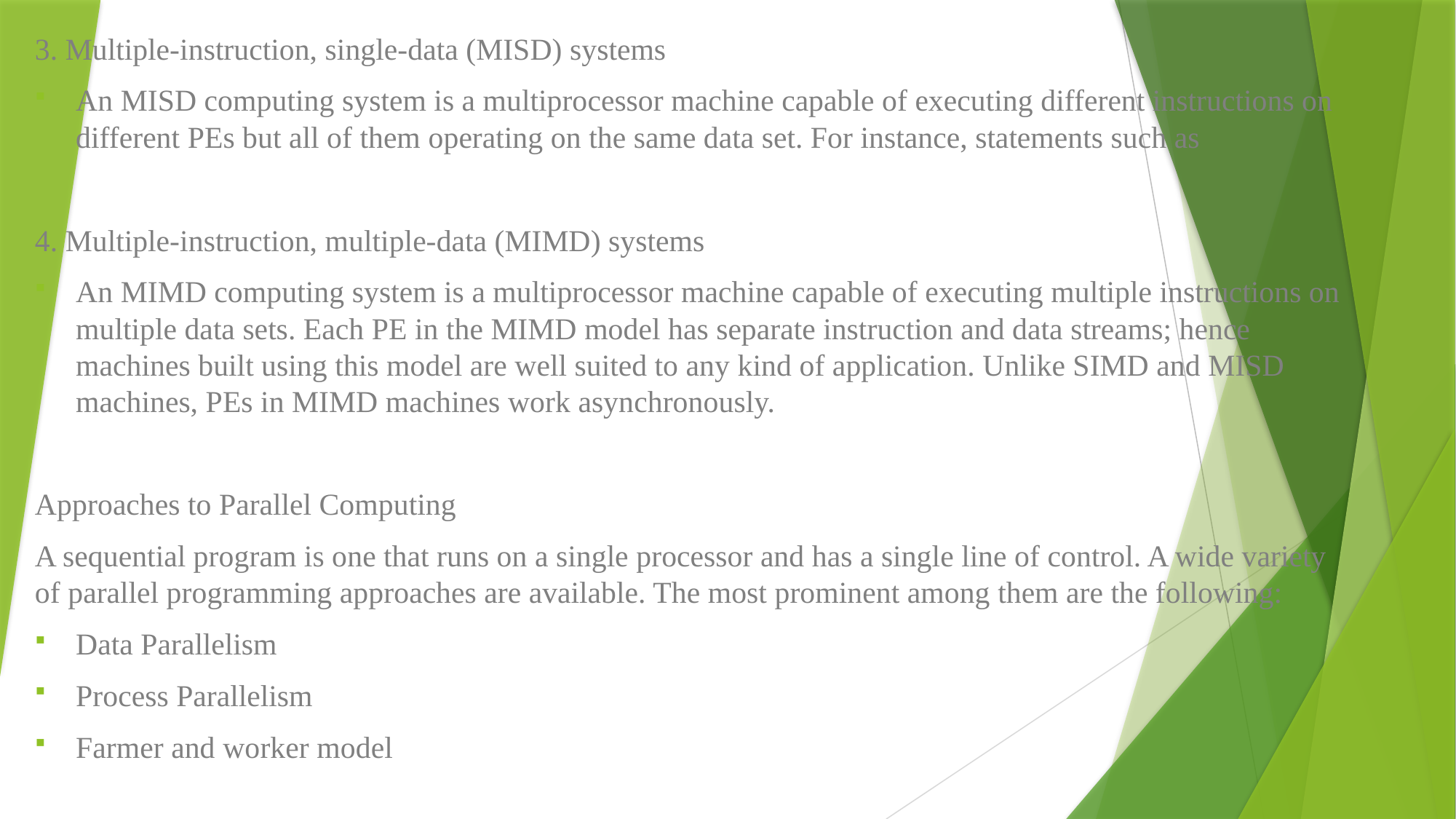

3. Multiple-instruction, single-data (MISD) systems
An MISD computing system is a multiprocessor machine capable of executing different instructions on different PEs but all of them operating on the same data set. For instance, statements such as

4. Multiple-instruction, multiple-data (MIMD) systems
An MIMD computing system is a multiprocessor machine capable of executing multiple instructions on multiple data sets. Each PE in the MIMD model has separate instruction and data streams; hence machines built using this model are well suited to any kind of application. Unlike SIMD and MISD machines, PEs in MIMD machines work asynchronously.

Approaches to Parallel Computing
A sequential program is one that runs on a single processor and has a single line of control. A wide variety of parallel programming approaches are available. The most prominent among them are the following:
Data Parallelism
Process Parallelism
Farmer and worker model